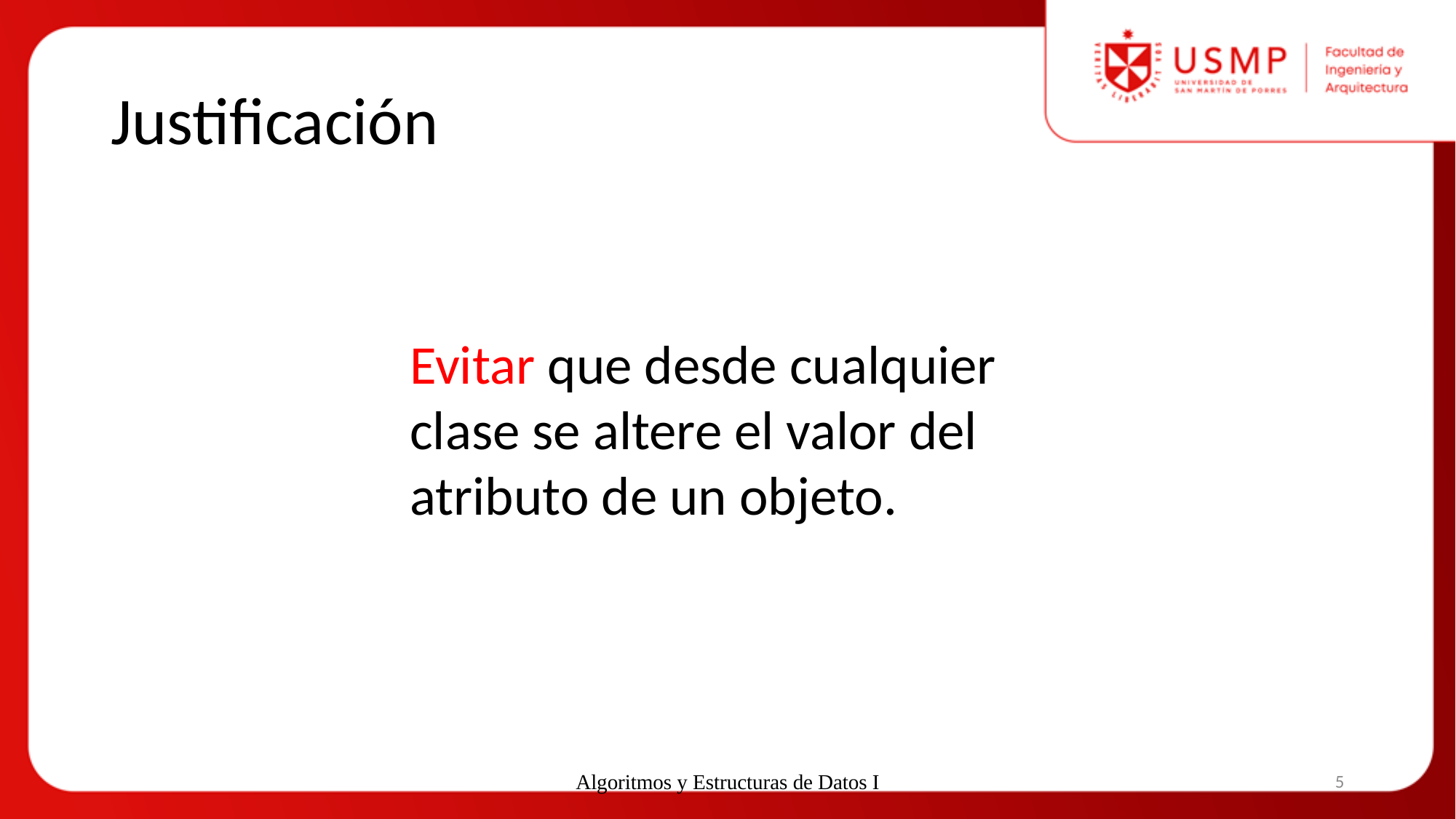

# Justificación
Evitar que desde cualquier clase se altere el valor del atributo de un objeto.
Algoritmos y Estructuras de Datos I
5